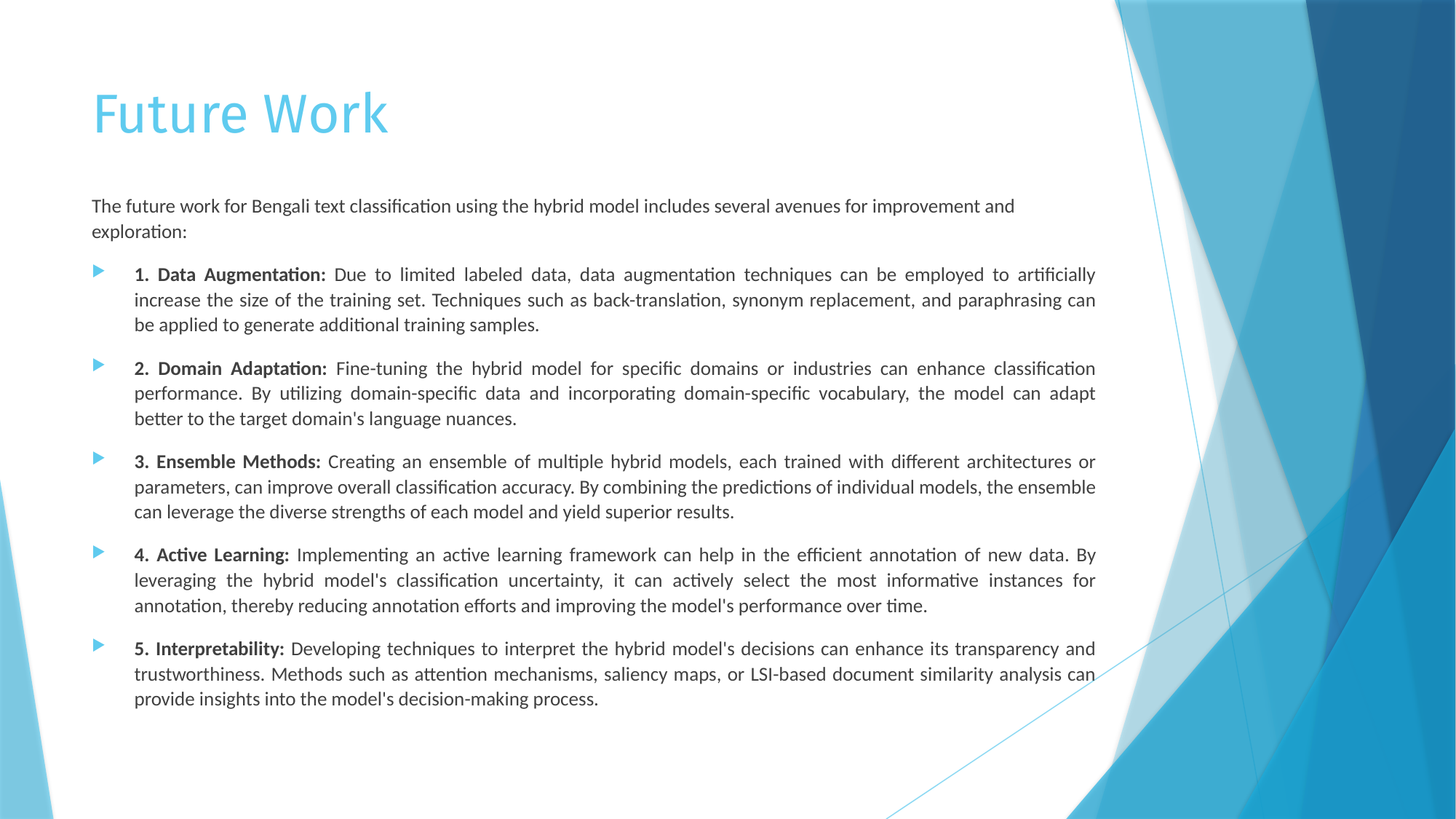

# Future Work
The future work for Bengali text classification using the hybrid model includes several avenues for improvement and exploration:
1. Data Augmentation: Due to limited labeled data, data augmentation techniques can be employed to artificially increase the size of the training set. Techniques such as back-translation, synonym replacement, and paraphrasing can be applied to generate additional training samples.
2. Domain Adaptation: Fine-tuning the hybrid model for specific domains or industries can enhance classification performance. By utilizing domain-specific data and incorporating domain-specific vocabulary, the model can adapt better to the target domain's language nuances.
3. Ensemble Methods: Creating an ensemble of multiple hybrid models, each trained with different architectures or parameters, can improve overall classification accuracy. By combining the predictions of individual models, the ensemble can leverage the diverse strengths of each model and yield superior results.
4. Active Learning: Implementing an active learning framework can help in the efficient annotation of new data. By leveraging the hybrid model's classification uncertainty, it can actively select the most informative instances for annotation, thereby reducing annotation efforts and improving the model's performance over time.
5. Interpretability: Developing techniques to interpret the hybrid model's decisions can enhance its transparency and trustworthiness. Methods such as attention mechanisms, saliency maps, or LSI-based document similarity analysis can provide insights into the model's decision-making process.